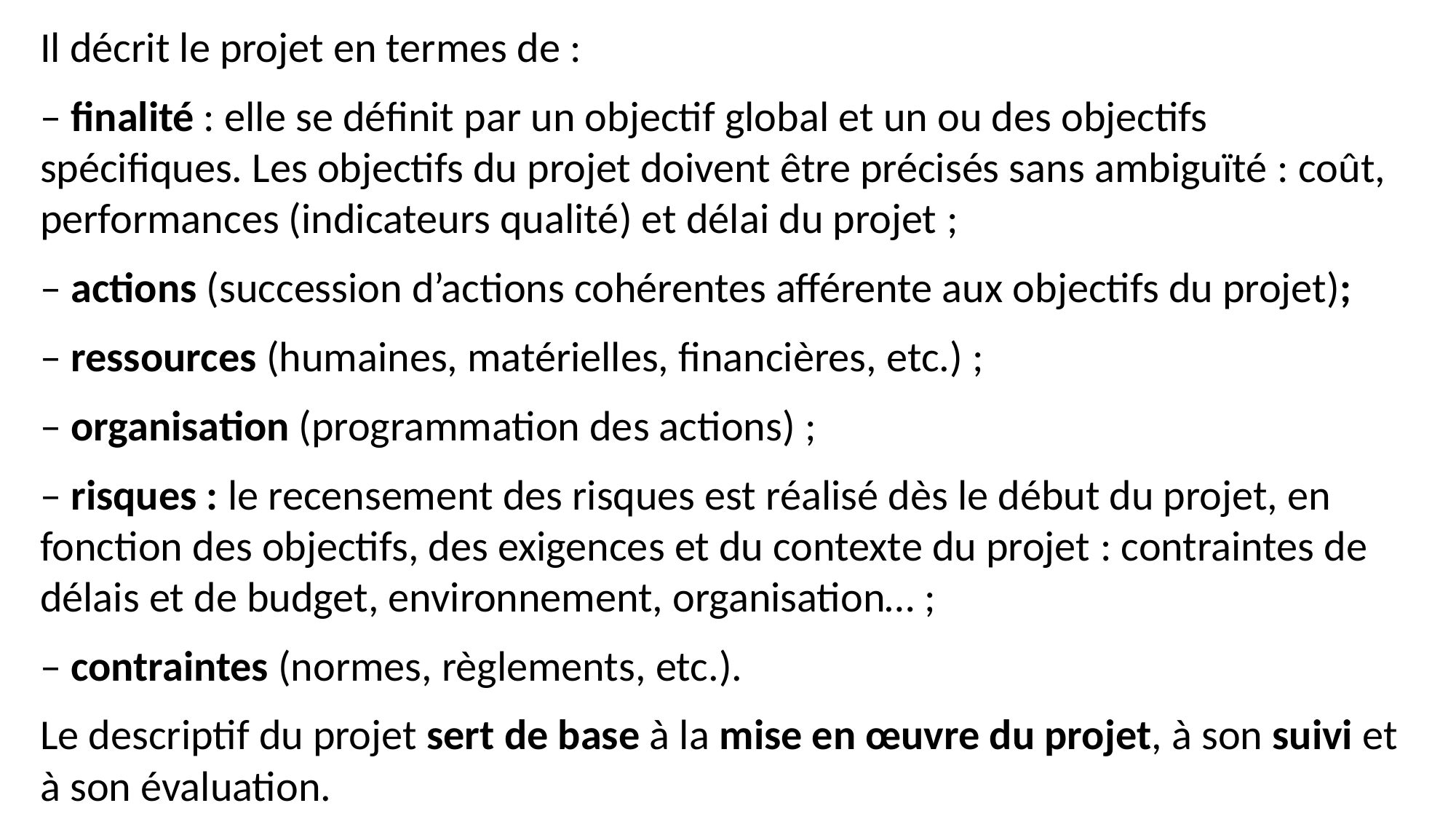

Il décrit le projet en termes de :
– finalité : elle se définit par un objectif global et un ou des objectifs spécifiques. Les objectifs du projet doivent être précisés sans ambiguïté : coût, performances (indicateurs qualité) et délai du projet ;
– actions (succession d’actions cohérentes afférente aux objectifs du projet);
– ressources (humaines, matérielles, financières, etc.) ;
– organisation (programmation des actions) ;
– risques : le recensement des risques est réalisé dès le début du projet, en fonction des objectifs, des exigences et du contexte du projet : contraintes de délais et de budget, environnement, organisation… ;
– contraintes (normes, règlements, etc.).
Le descriptif du projet sert de base à la mise en œuvre du projet, à son suivi et à son évaluation.